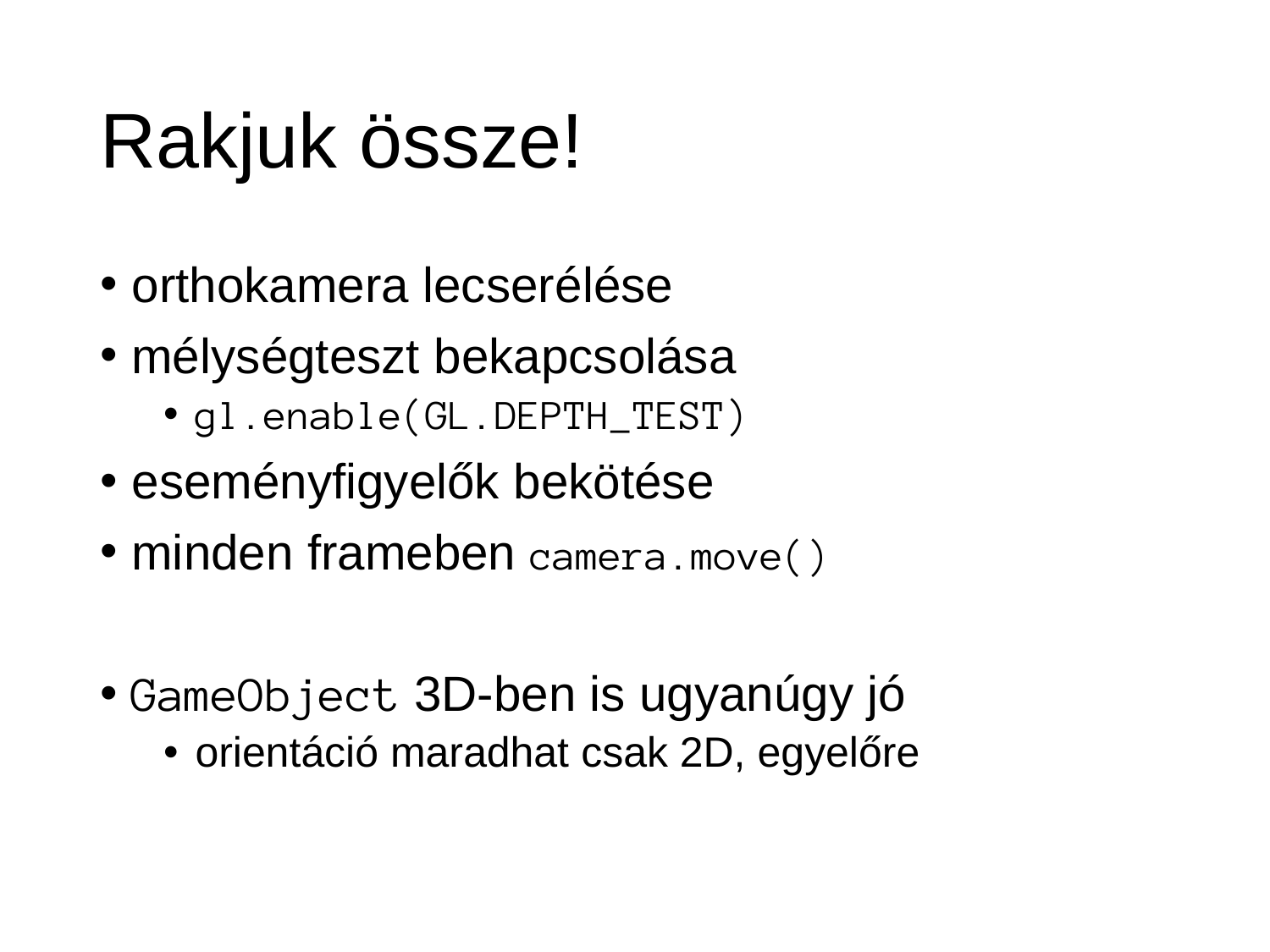

# Rakjuk össze!
orthokamera lecserélése
mélységteszt bekapcsolása
gl.enable(GL.DEPTH_TEST)
eseményfigyelők bekötése
minden frameben camera.move()

GameObject 3D-ben is ugyanúgy jó
orientáció maradhat csak 2D, egyelőre